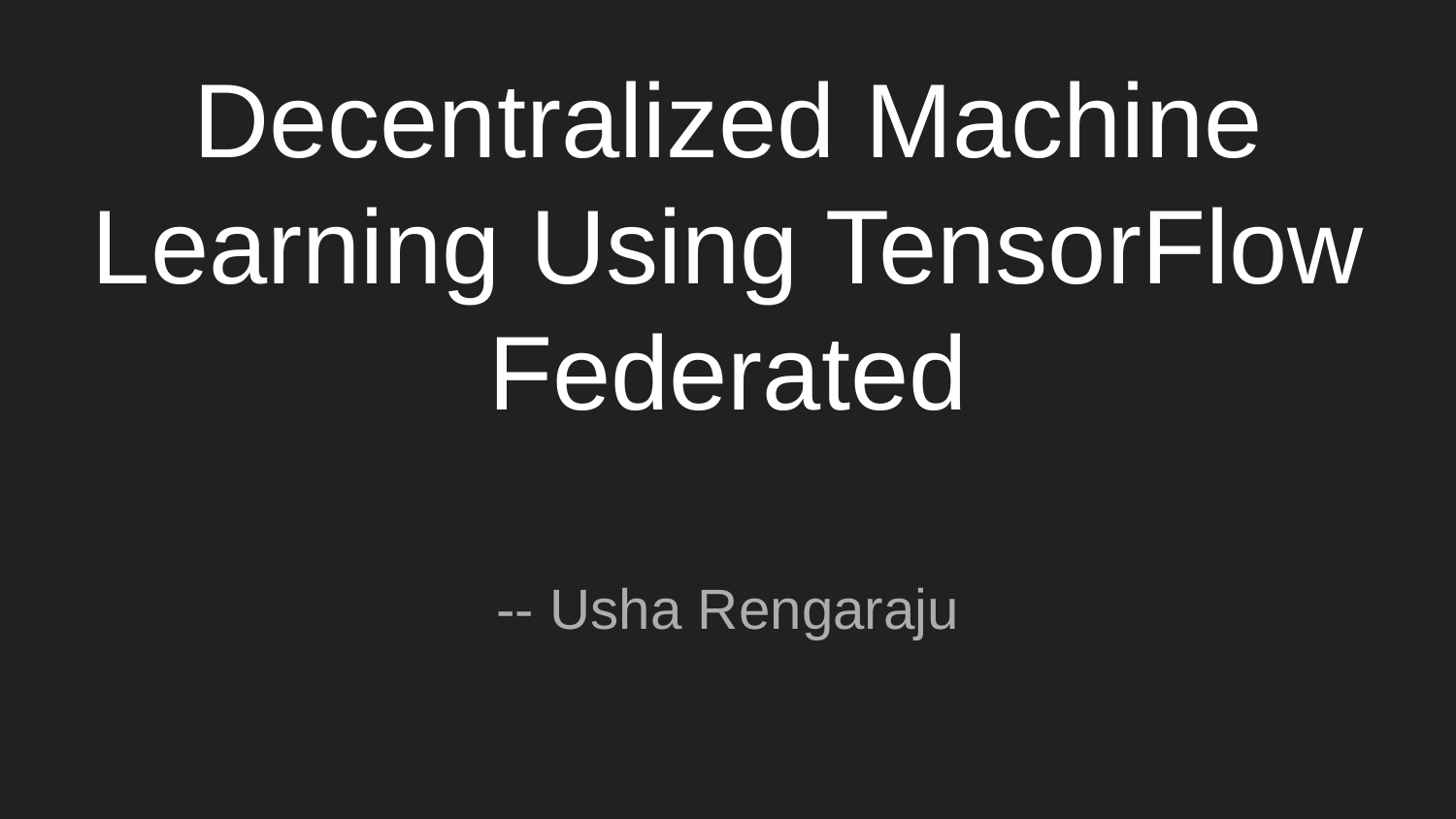

# Decentralized Machine Learning Using TensorFlow Federated
-- Usha Rengaraju